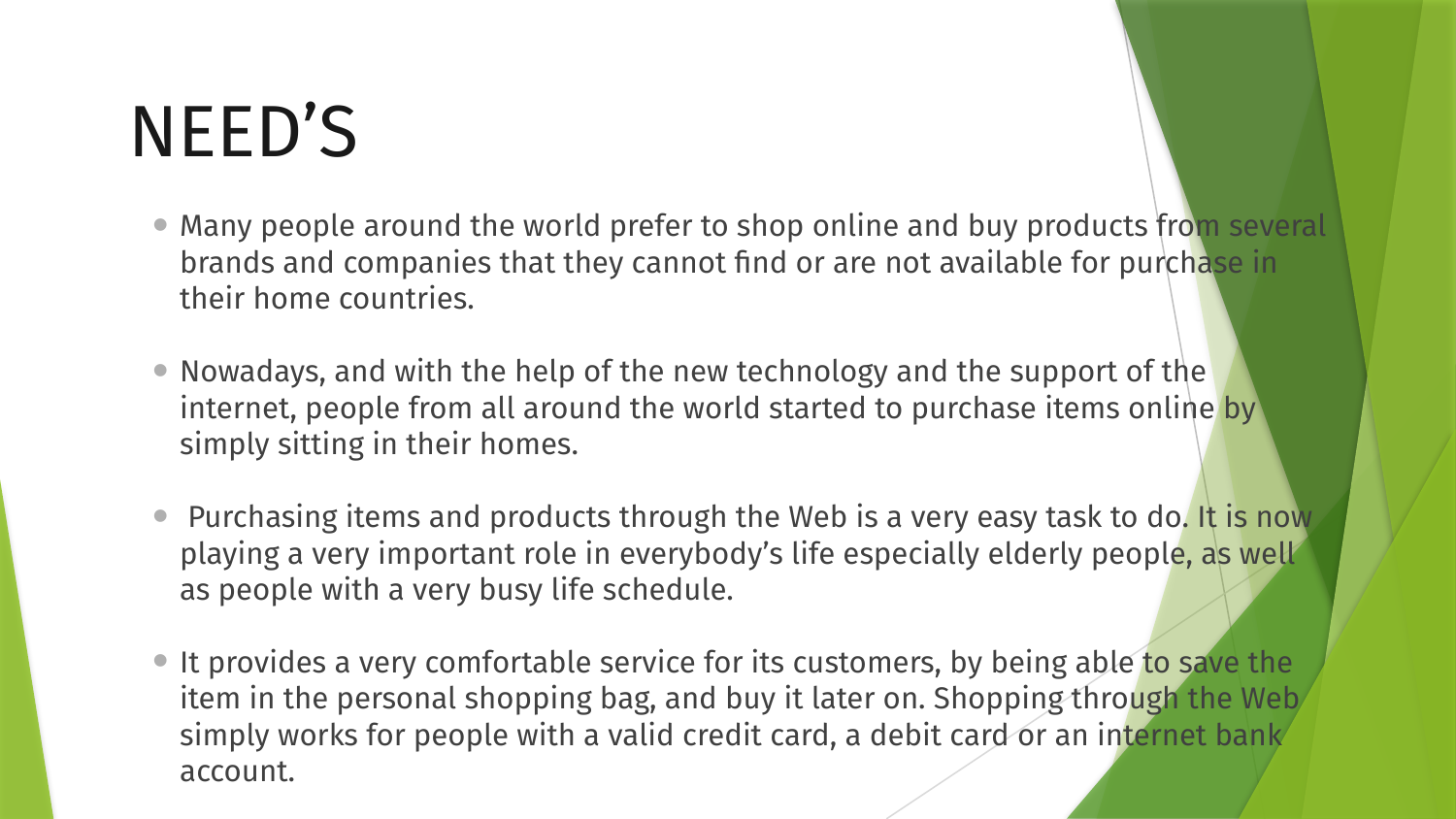

# NEED’S
Many people around the world prefer to shop online and buy products from several brands and companies that they cannot find or are not available for purchase in their home countries.

Nowadays, and with the help of the new technology and the support of the internet, people from all around the world started to purchase items online by simply sitting in their homes.

 Purchasing items and products through the Web is a very easy task to do. It is now playing a very important role in everybody’s life especially elderly people, as well as people with a very busy life schedule.

It provides a very comfortable service for its customers, by being able to save the item in the personal shopping bag, and buy it later on. Shopping through the Web simply works for people with a valid credit card, a debit card or an internet bank account.